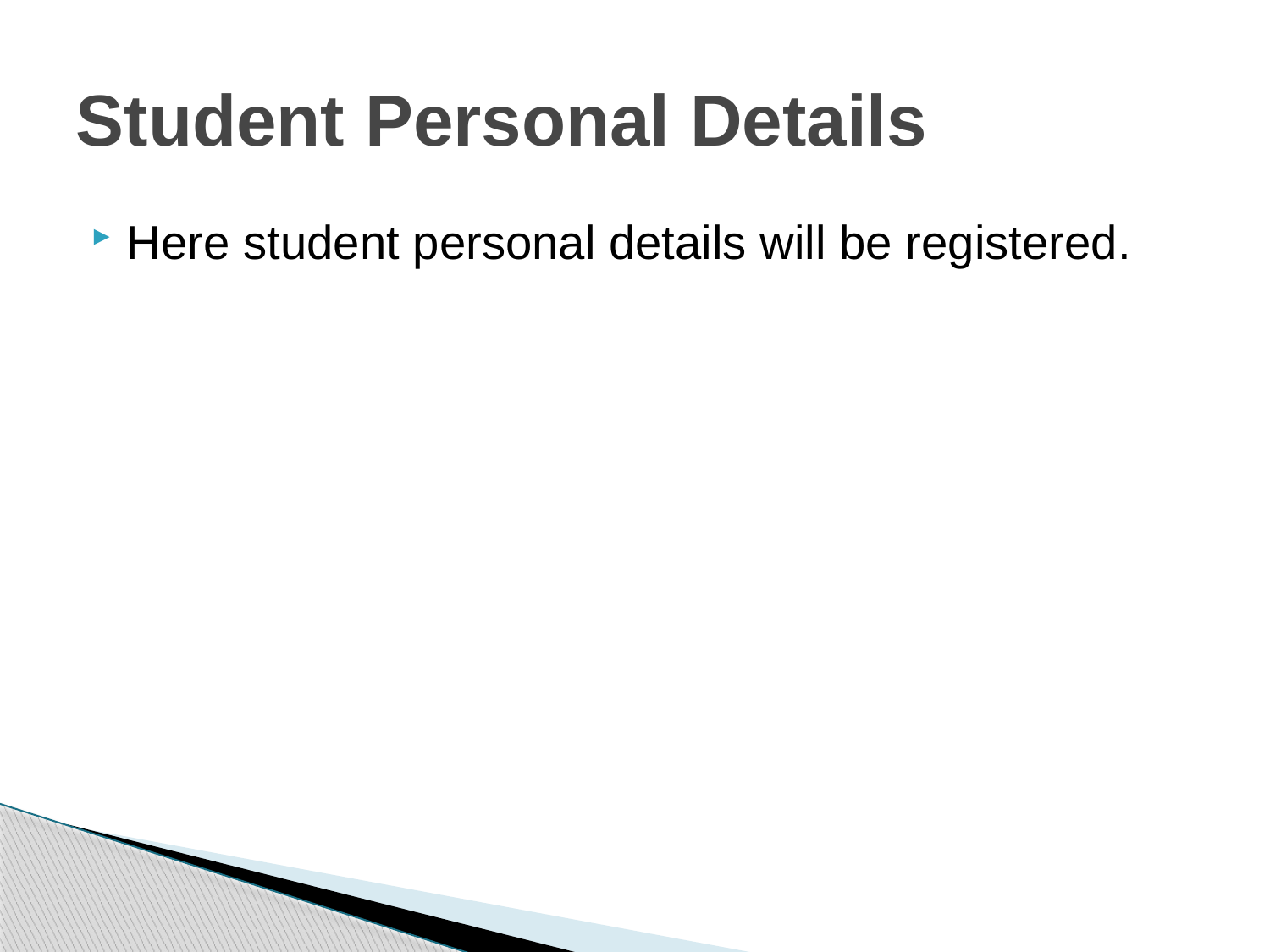

# Student Personal Details
Here student personal details will be registered.